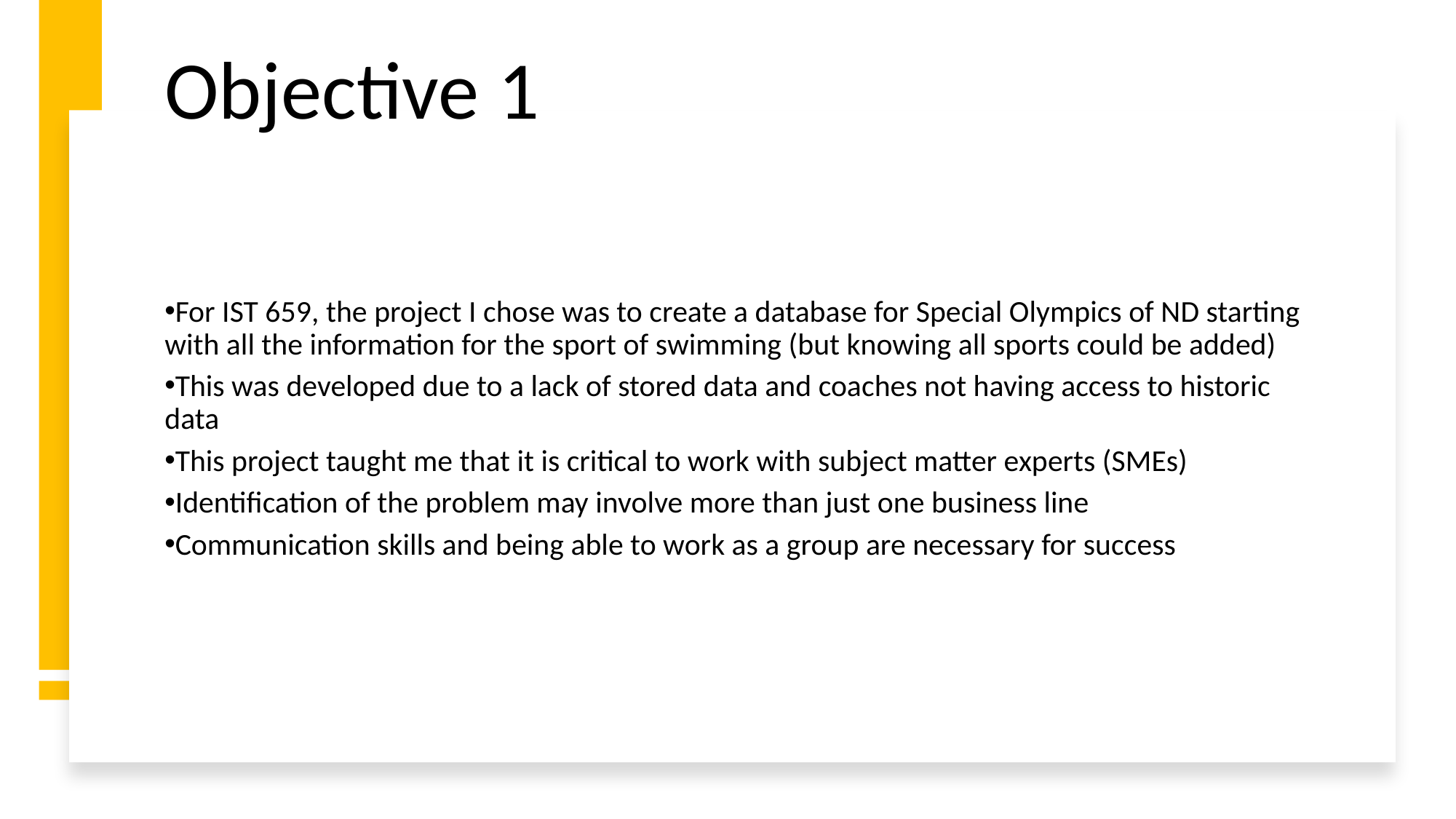

# Objective 1

For IST 659, the project I chose was to create a database for Special Olympics of ND starting with all the information for the sport of swimming (but knowing all sports could be added)
This was developed due to a lack of stored data and coaches not having access to historic data
This project taught me that it is critical to work with subject matter experts (SMEs)
Identification of the problem may involve more than just one business line
Communication skills and being able to work as a group are necessary for success